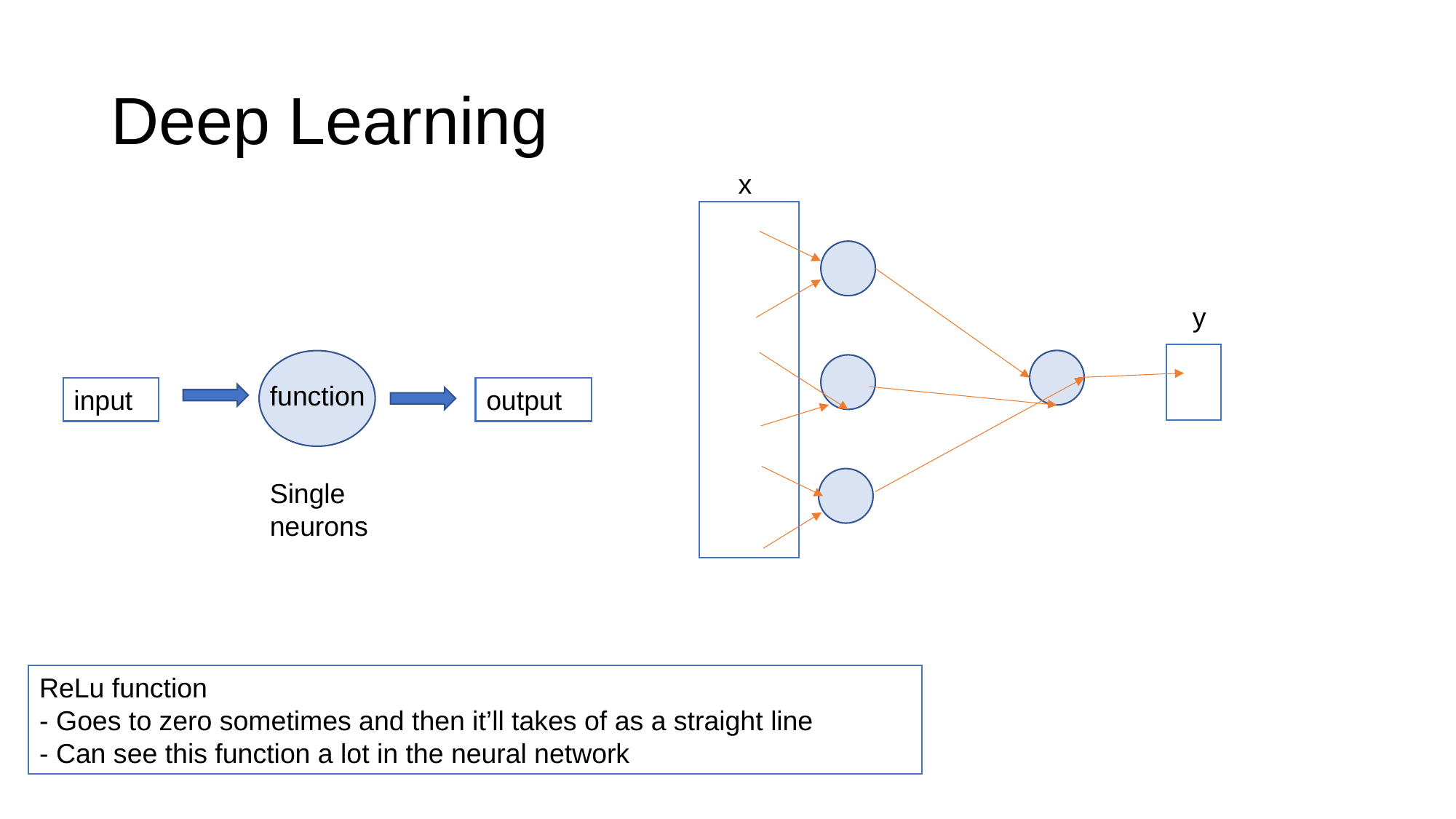

# Deep Learning
x

y

function
input
output

Single neurons
ReLu function
- Goes to zero sometimes and then it’ll takes of as a straight line
- Can see this function a lot in the neural network